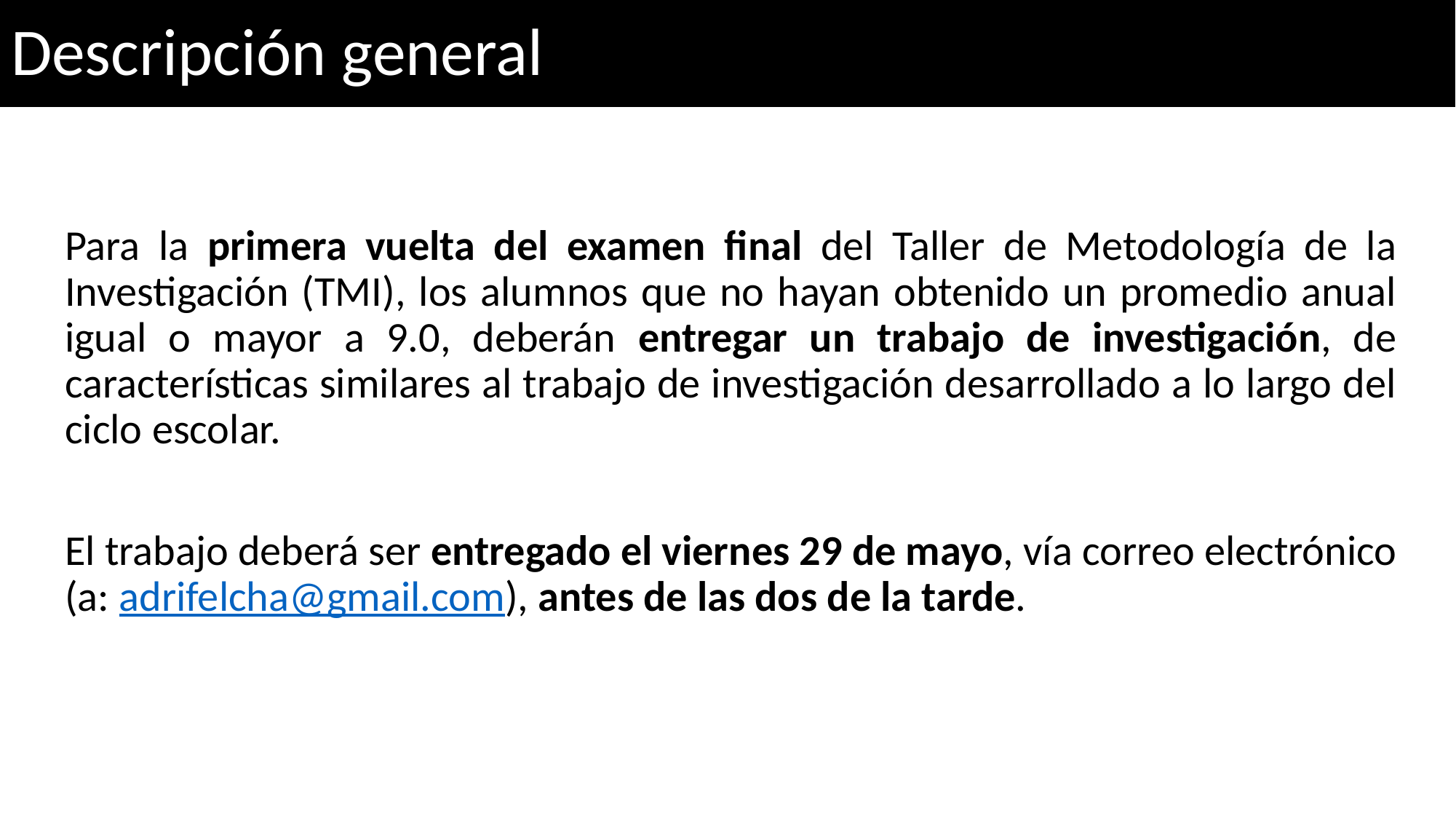

# Descripción general
Para la primera vuelta del examen final del Taller de Metodología de la Investigación (TMI), los alumnos que no hayan obtenido un promedio anual igual o mayor a 9.0, deberán entregar un trabajo de investigación, de características similares al trabajo de investigación desarrollado a lo largo del ciclo escolar.

El trabajo deberá ser entregado el viernes 29 de mayo, vía correo electrónico (a: adrifelcha@gmail.com), antes de las dos de la tarde.